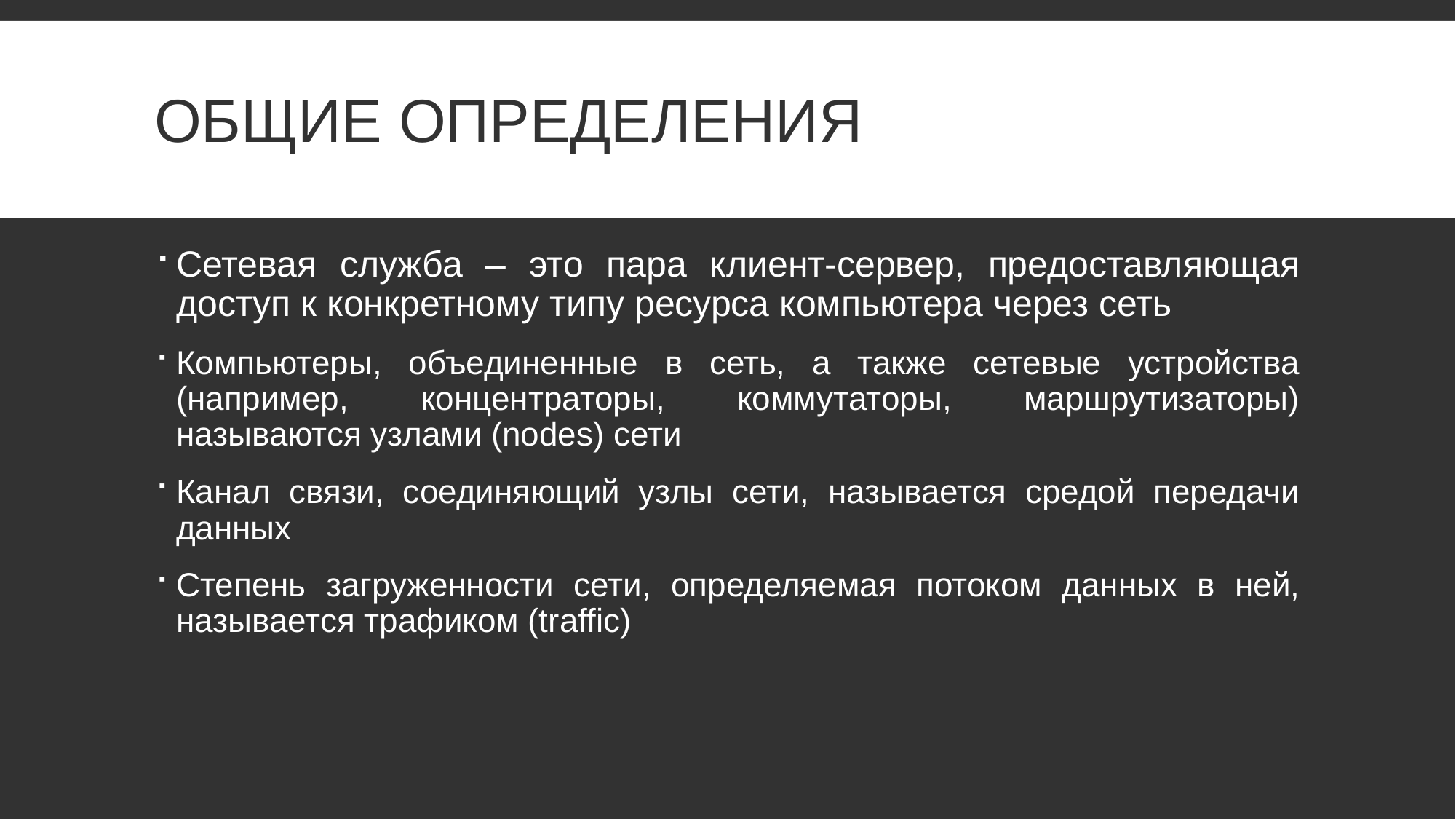

# Общие Определения
Сетевая служба – это пара клиент-сервер, предоставляющая доступ к конкретному типу ресурса компьютера через сеть
Компьютеры, объединенные в сеть, а также сетевые устройства (например, концентраторы, коммутаторы, маршрутизаторы) называются узлами (nodes) сети
Канал связи, соединяющий узлы сети, называется средой передачи данных
Степень загруженности сети, определяемая потоком данных в ней, называется трафиком (traffic)